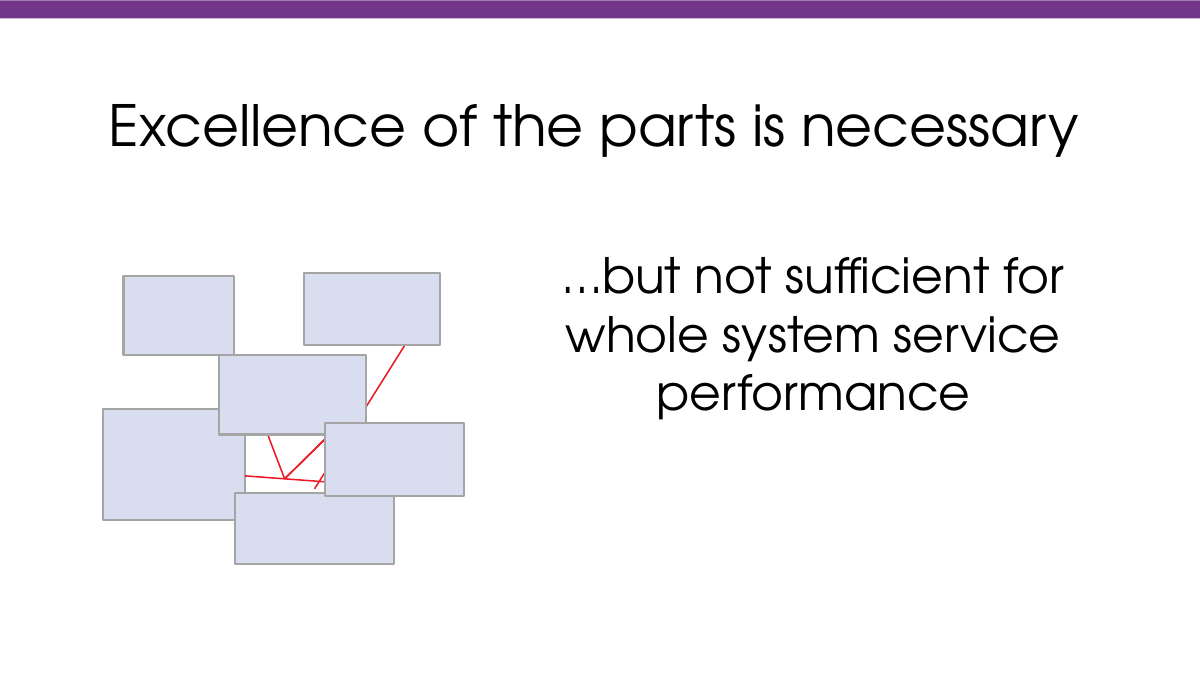

Excellence of the parts is necessary
…but not sufficient for whole system service performance